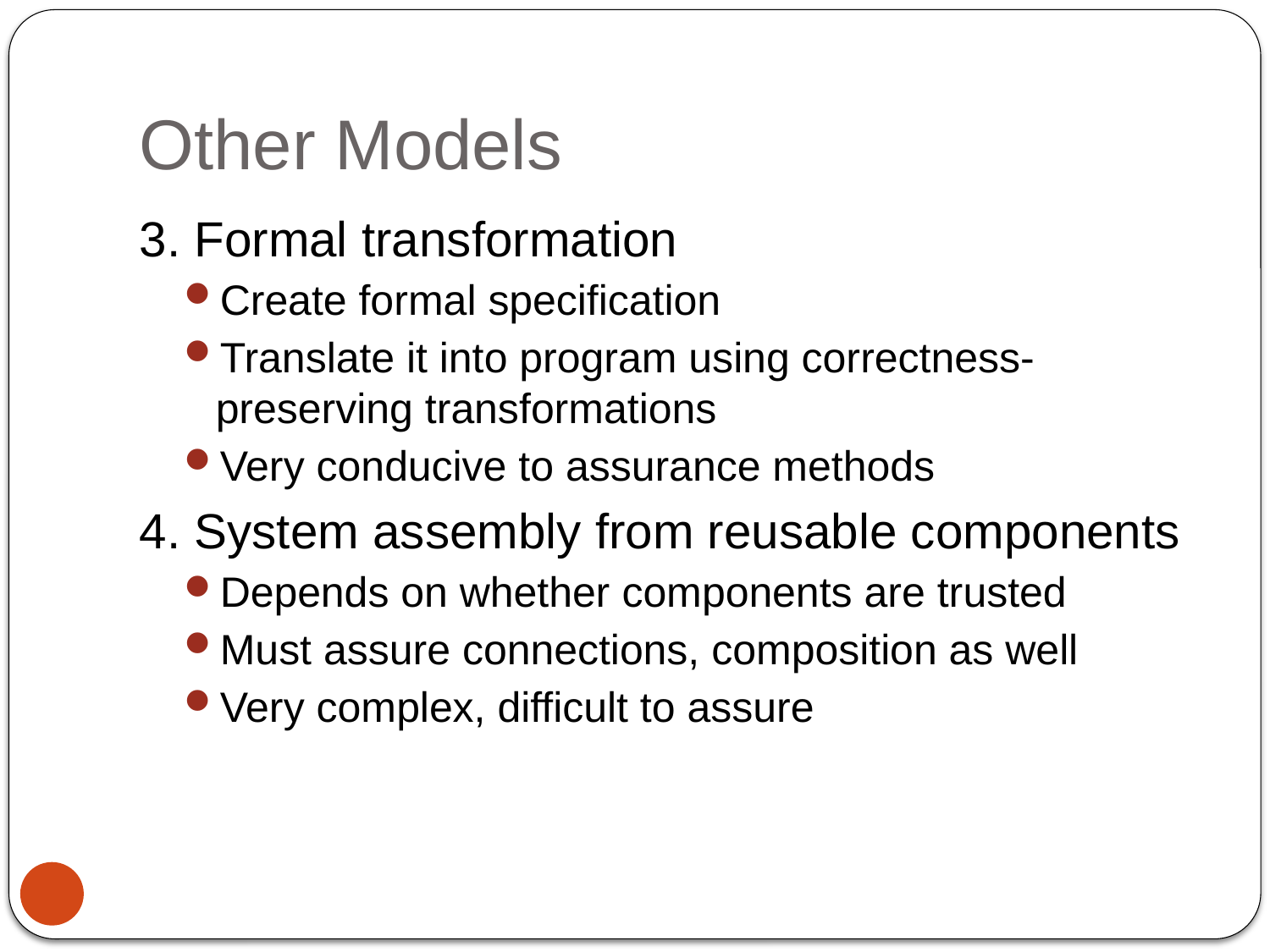

# Other Models
3. Formal transformation
Create formal specification
Translate it into program using correctness-preserving transformations
Very conducive to assurance methods
4. System assembly from reusable components
Depends on whether components are trusted
Must assure connections, composition as well
Very complex, difficult to assure